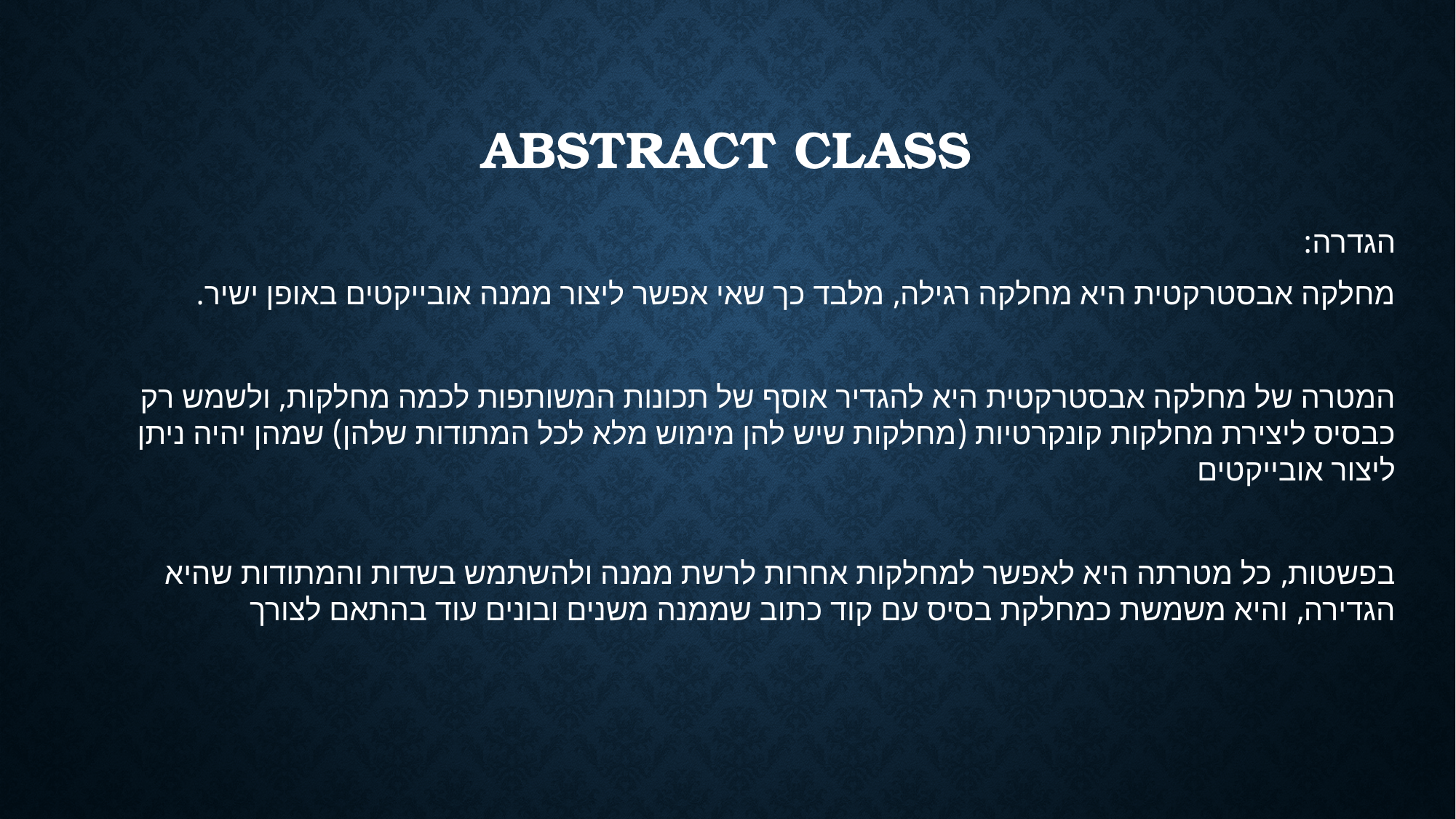

# Abstract Class
הגדרה:
מחלקה אבסטרקטית היא מחלקה רגילה, מלבד כך שאי אפשר ליצור ממנה אובייקטים באופן ישיר.

המטרה של מחלקה אבסטרקטית היא להגדיר אוסף של תכונות המשותפות לכמה מחלקות, ולשמש רק כבסיס ליצירת מחלקות קונקרטיות (מחלקות שיש להן מימוש מלא לכל המתודות שלהן) שמהן יהיה ניתן ליצור אובייקטים

בפשטות, כל מטרתה היא לאפשר למחלקות אחרות לרשת ממנה ולהשתמש בשדות והמתודות שהיא הגדירה, והיא משמשת כמחלקת בסיס עם קוד כתוב שממנה משנים ובונים עוד בהתאם לצורך